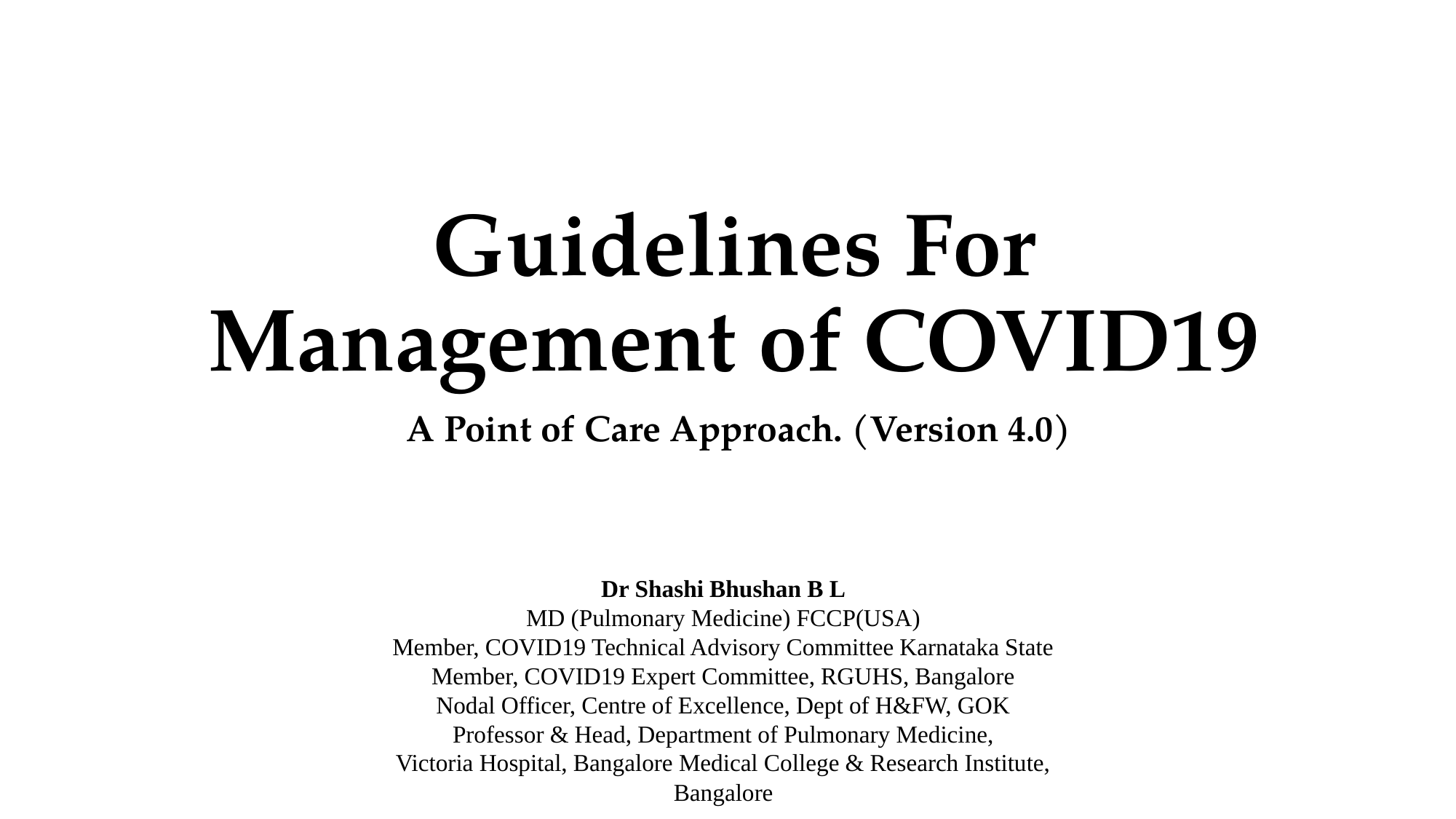

# Guidelines For Management of COVID19
A Point of Care Approach. (Version 4.0)
Dr Shashi Bhushan B L
MD (Pulmonary Medicine) FCCP(USA)
Member, COVID19 Technical Advisory Committee Karnataka State
Member, COVID19 Expert Committee, RGUHS, Bangalore
Nodal Officer, Centre of Excellence, Dept of H&FW, GOK
Professor & Head, Department of Pulmonary Medicine,
Victoria Hospital, Bangalore Medical College & Research Institute,
Bangalore